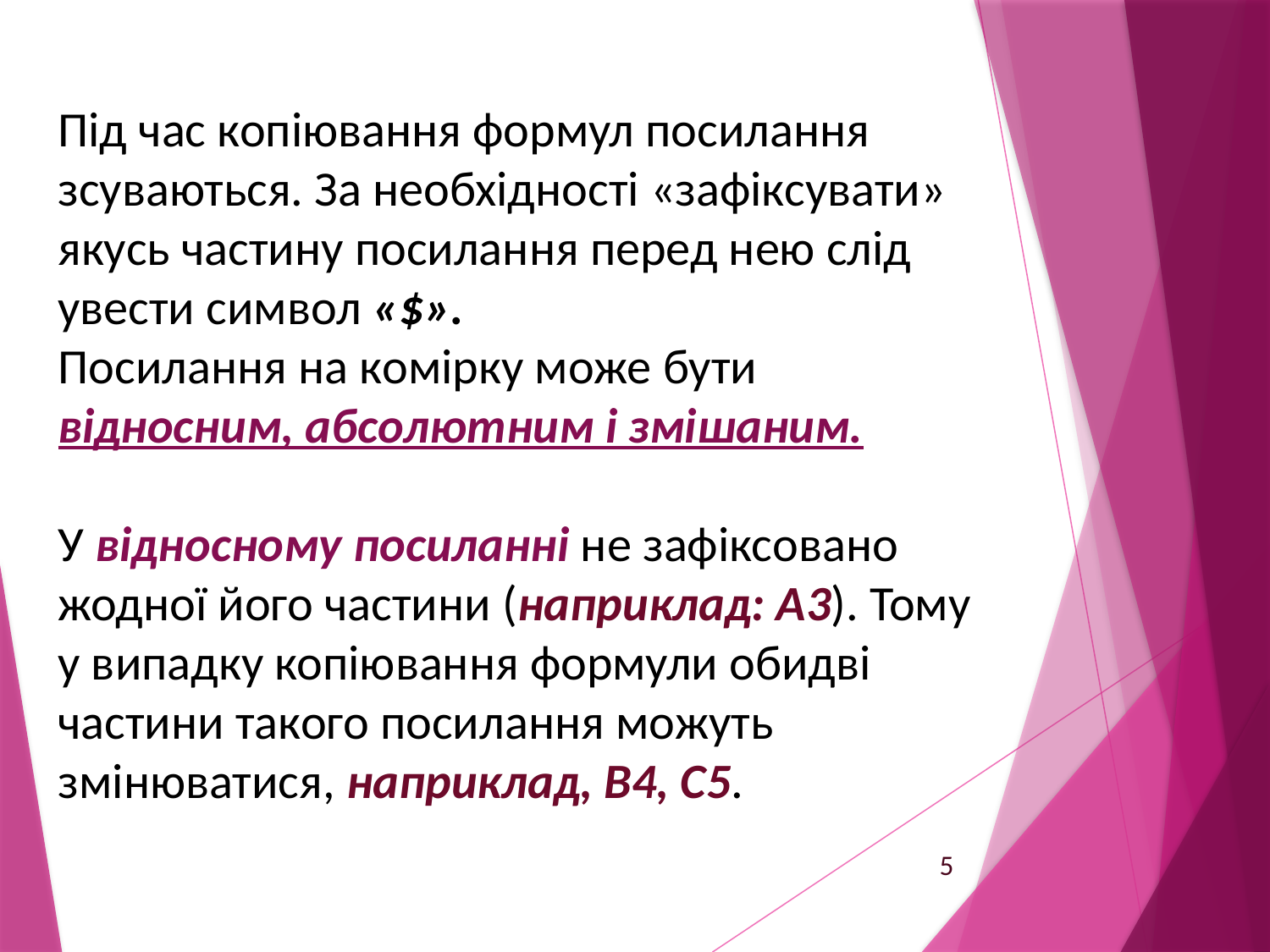

Під час копіювання формул посилання зсуваються. За необхідності «зафіксувати» якусь частину посилання перед нею слід увести символ «$».
Посилання на комірку може бути відносним, абсолютним і змішаним.

У відносному посиланні не зафіксовано жодної його частини (наприклад: А3). Тому у випадку копіювання формули обидві частини такого посилання можуть змінюватися, наприклад, В4, С5.
5